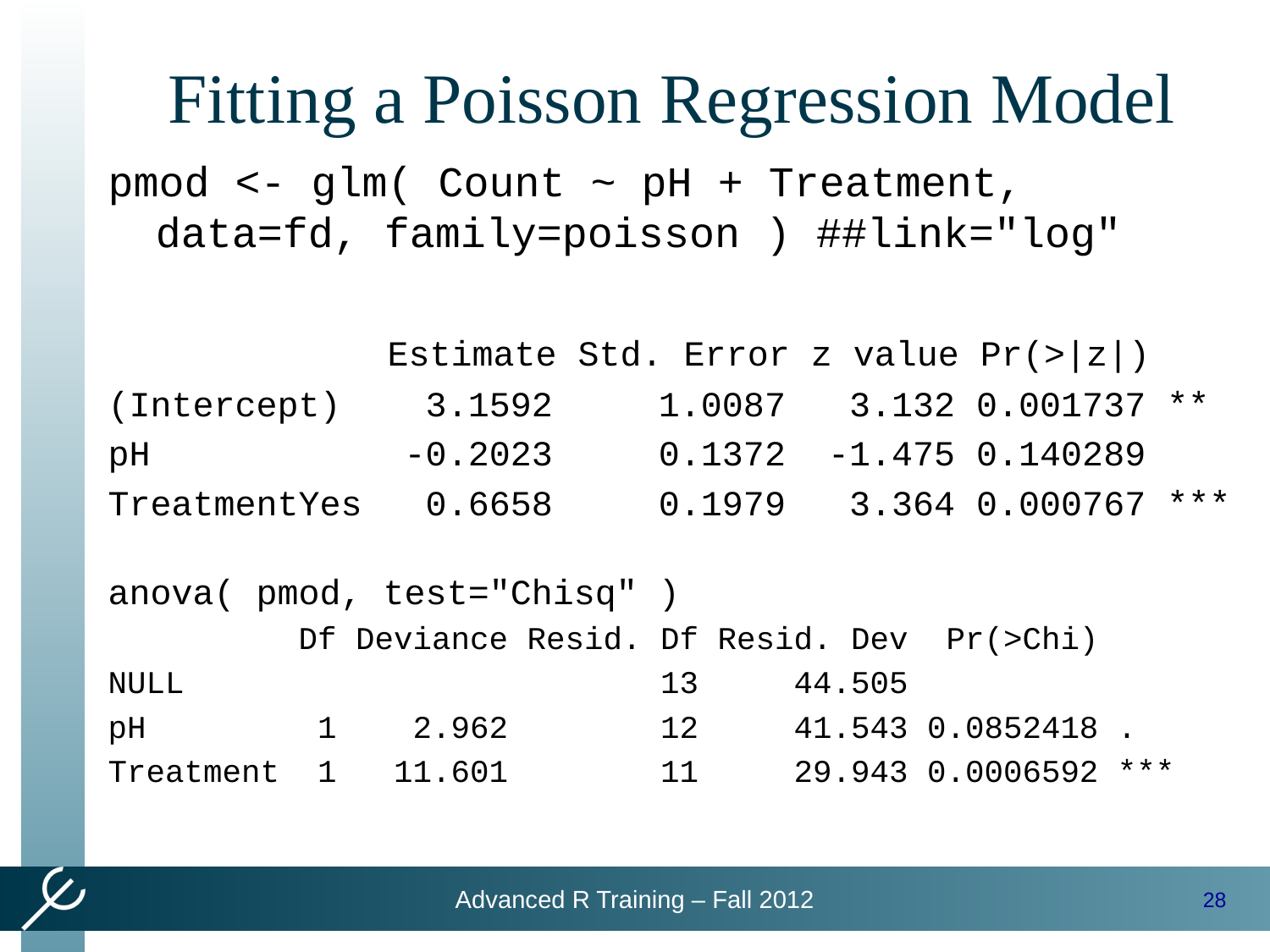

# Fitting a Poisson Regression Model
pmod <- glm( Count ~ pH + Treatment, data=fd, family=poisson ) ##link="log"

           Estimate Std. Error z value Pr(>|z|)
(Intercept)    3.1592     1.0087   3.132 0.001737 **
pH            -0.2023     0.1372  -1.475 0.140289
TreatmentYes   0.6658     0.1979   3.364 0.000767 ***

anova( pmod, test="Chisq" )
          Df Deviance Resid. Df Resid. Dev  Pr(>Chi)
NULL                         13     44.505
pH         1    2.962        12     41.543 0.0852418 .
Treatment  1   11.601        11     29.943 0.0006592 ***